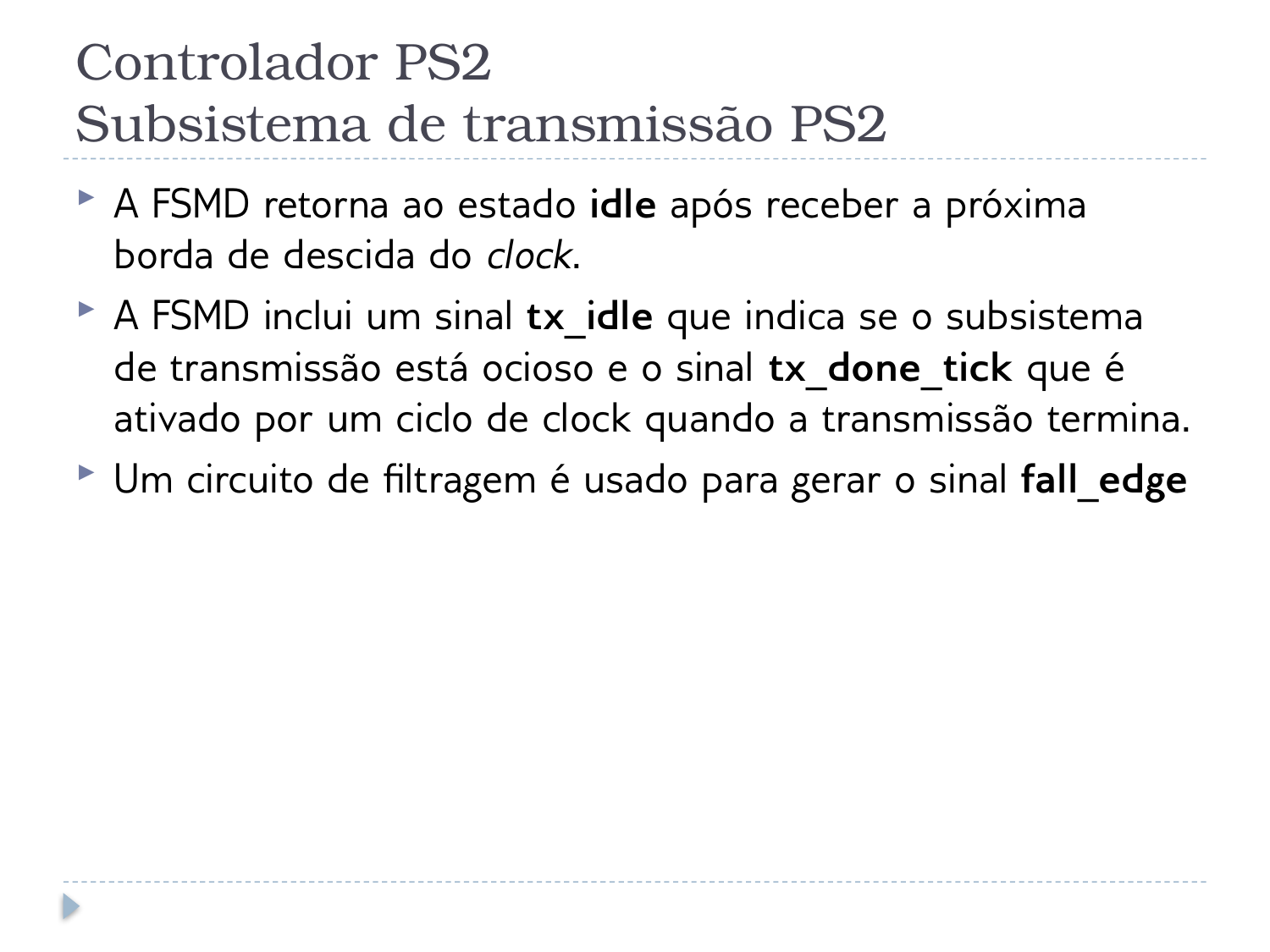

# Controlador PS2 Subsistema de transmissão PS2
A FSMD retorna ao estado idle após receber a próxima borda de descida do clock.
A FSMD inclui um sinal tx_idle que indica se o subsistema de transmissão está ocioso e o sinal tx_done_tick que é ativado por um ciclo de clock quando a transmissão termina.
Um circuito de filtragem é usado para gerar o sinal fall_edge